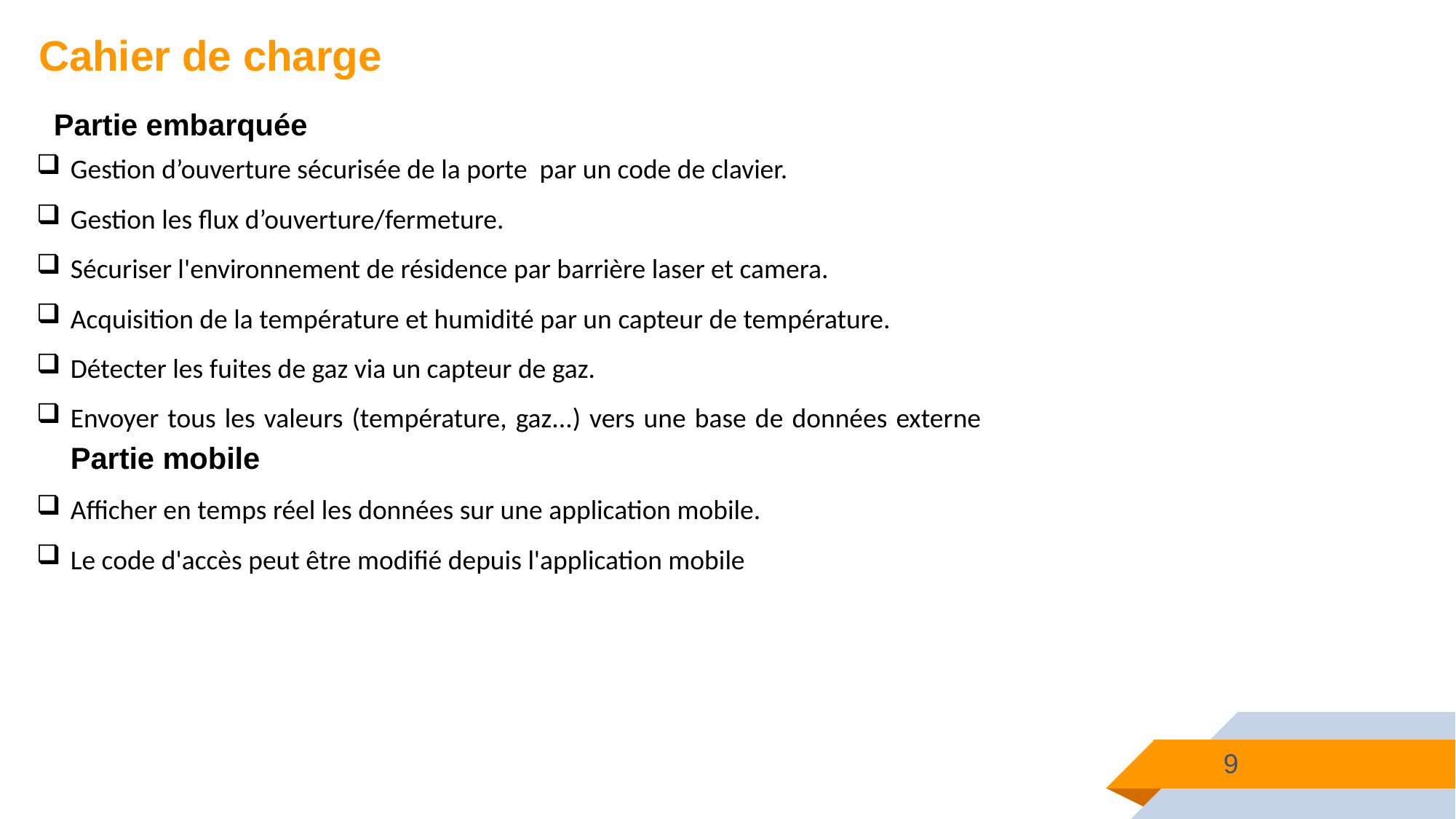

Cahier de charge
 Partie embarquée
Gestion d’ouverture sécurisée de la porte  par un code de clavier.
Gestion les flux d’ouverture/fermeture.
Sécuriser l'environnement de résidence par barrière laser et camera.
Acquisition de la température et humidité par un capteur de température.
Détecter les fuites de gaz via un capteur de gaz.
Envoyer tous les valeurs (température, gaz...) vers une base de données externe
Partie mobile
Afficher en temps réel les données sur une application mobile.
Le code d'accès peut être modifié depuis l'application mobile

9